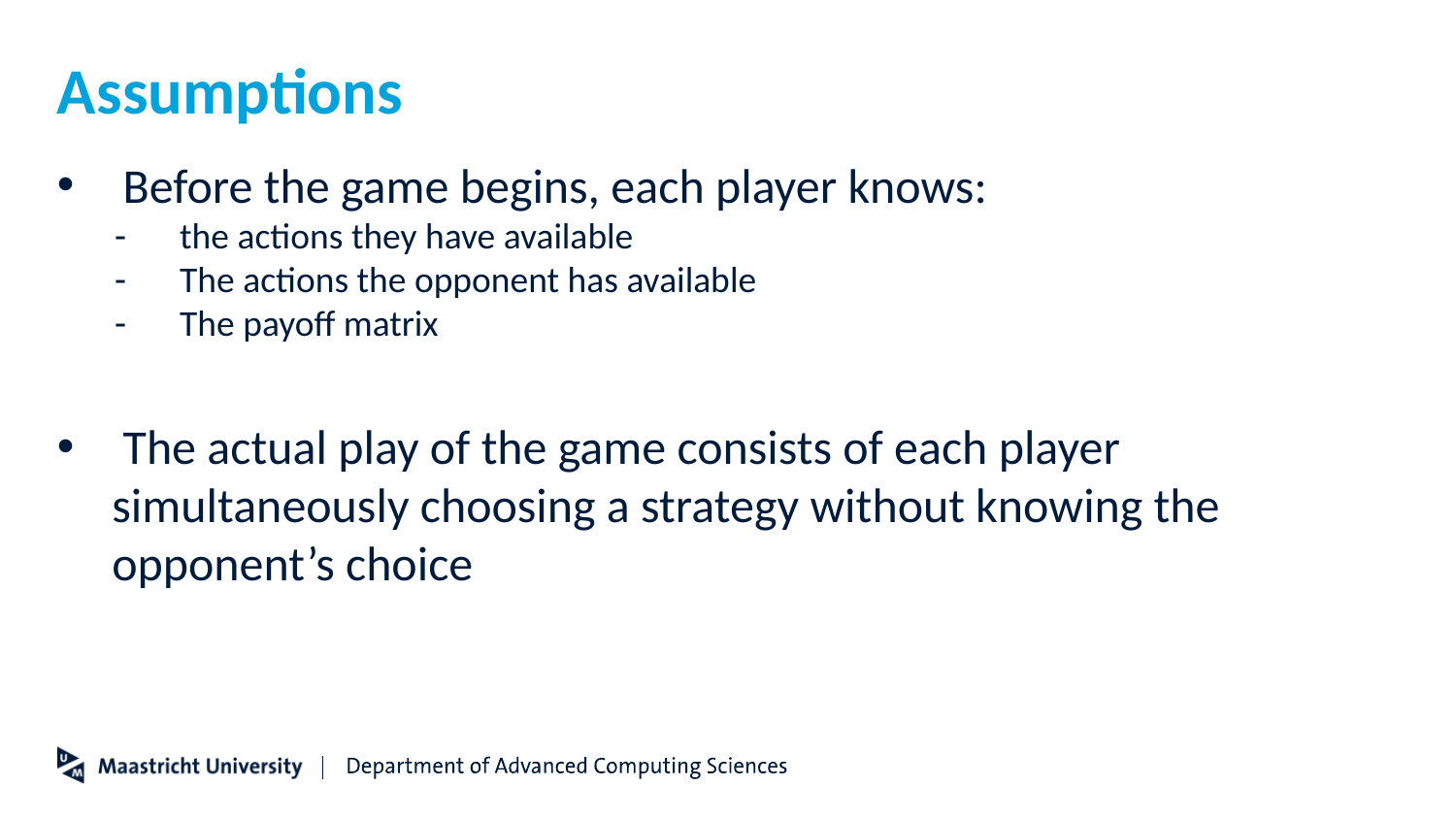

# Assumptions
 Before the game begins, each player knows:
 the actions they have available
 The actions the opponent has available
 The payoff matrix

 The actual play of the game consists of each player simultaneously choosing a strategy without knowing the opponent’s choice